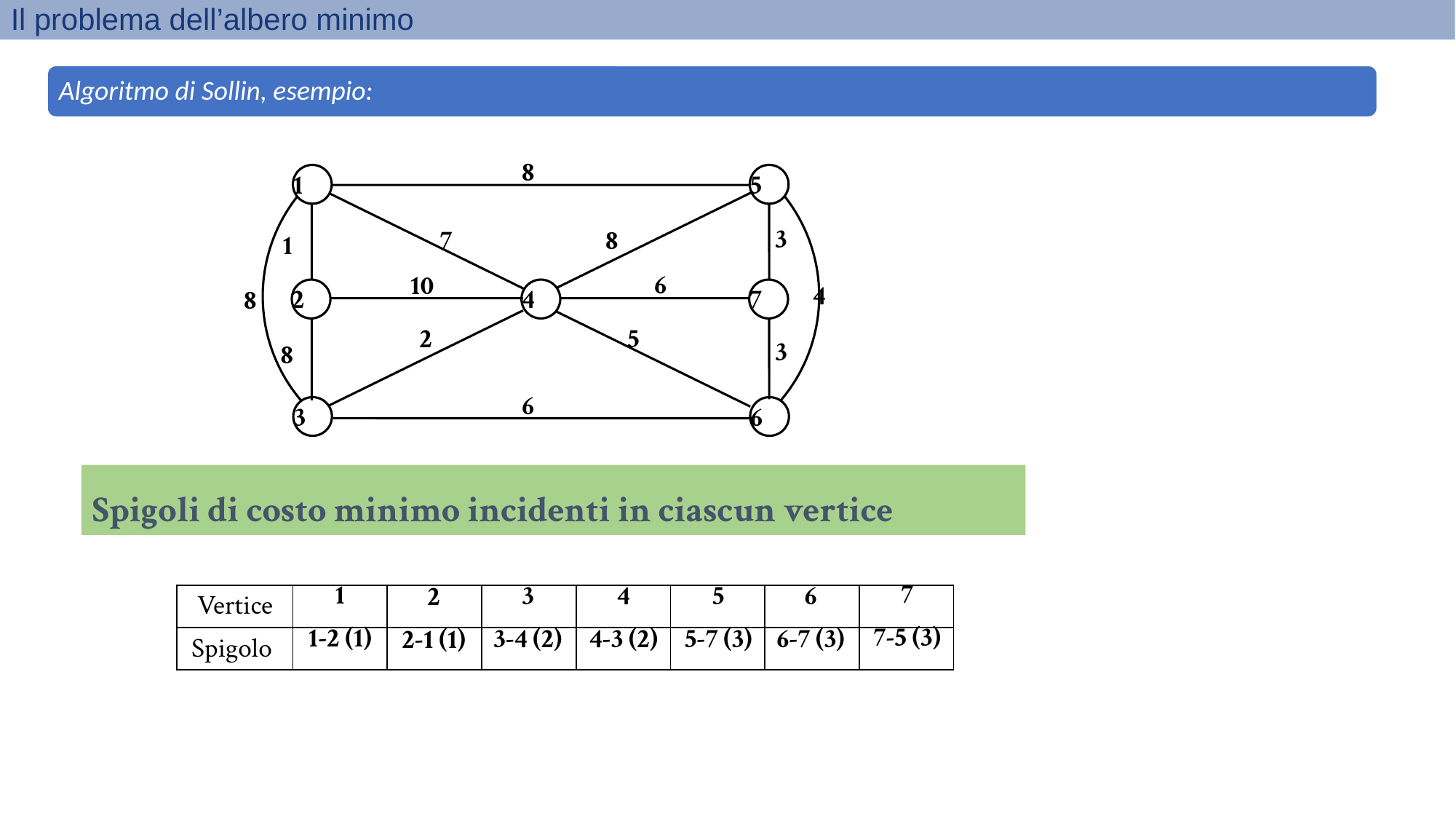

Il problema dell’albero minimo

Algoritmo di Sollin, esempio:
8
3
7
8
1
6
10
4
8
2
5
3
8
6
1
5

2
4
7

3
6

Spigoli di costo minimo incidenti in ciascun vertice
| 7 |
| --- |
| 7-5 (3) |
| 1 |
| --- |
| 1-2 (1) |
| 2 |
| --- |
| 2-1 (1) |
| 3 |
| --- |
| 3-4 (2) |
| 4 |
| --- |
| 4-3 (2) |
| 5 |
| --- |
| 5-7 (3) |
| 6 |
| --- |
| 6-7 (3) |
| Vertice |  |  |  |  |  |  |  |
| --- | --- | --- | --- | --- | --- | --- | --- |
| Spigolo |  |  |  |  |  |  |  |